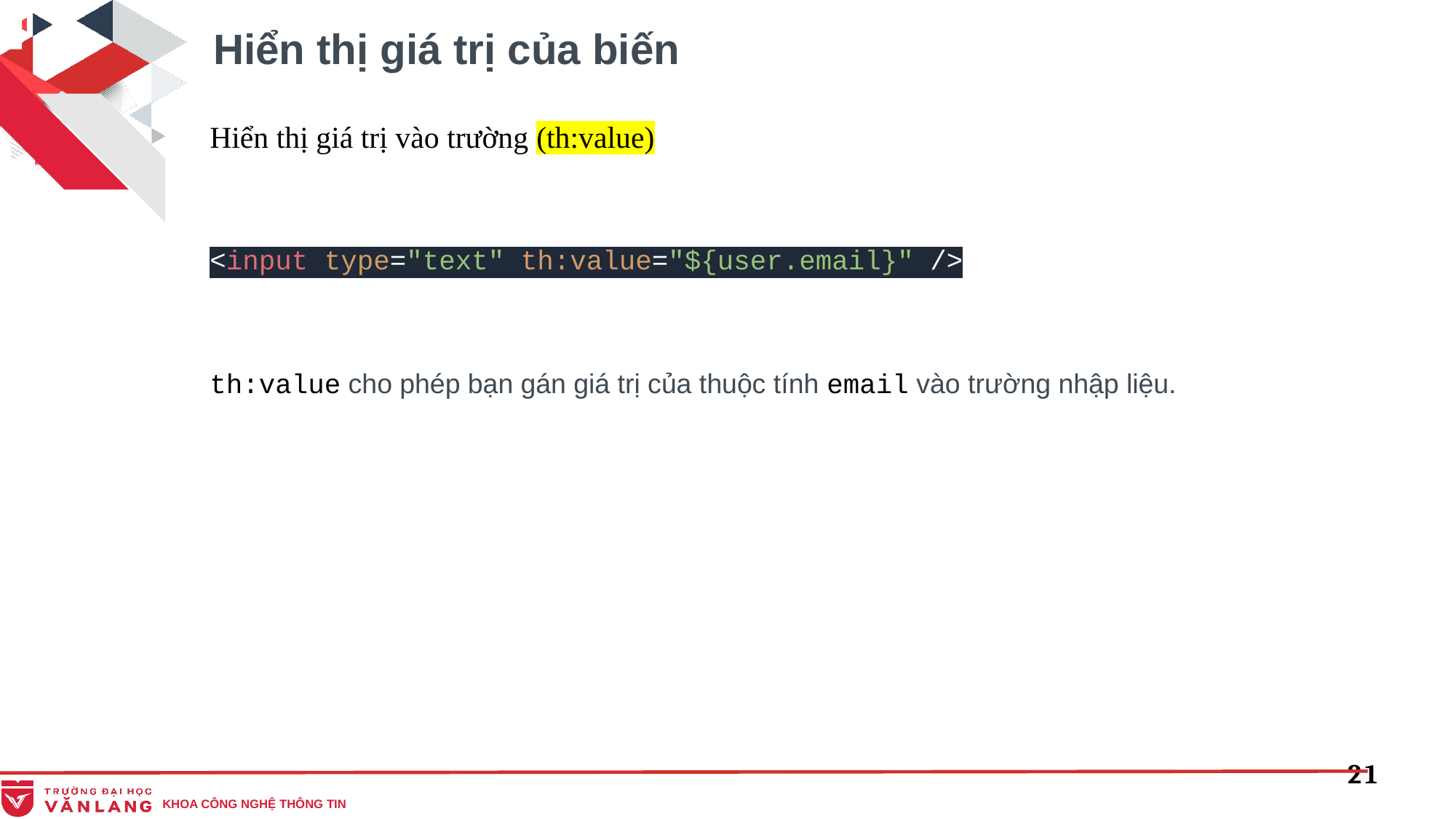

Hiển thị giá trị của biến
Hiển thị giá trị vào trường (th:value)
<input type="text" th:value="${user.email}" />
th:value cho phép bạn gán giá trị của thuộc tính email vào trường nhập liệu.